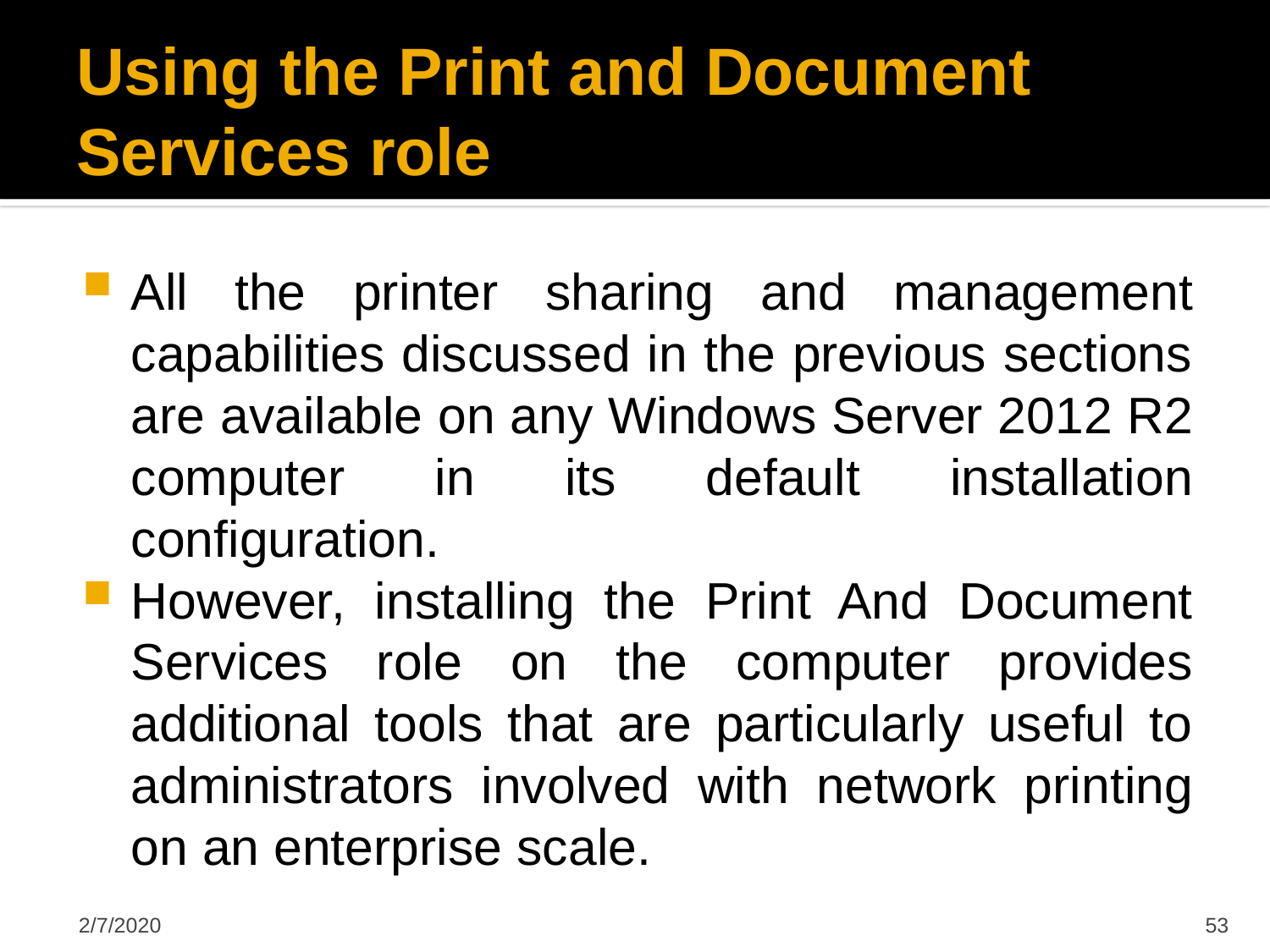

# Using the Print and Document Services role
All the printer sharing and management capabilities discussed in the previous sections are available on any Windows Server 2012 R2 computer in its default installation configuration.
However, installing the Print And Document Services role on the computer provides additional tools that are particularly useful to administrators involved with network printing on an enterprise scale.
2/7/2020
53